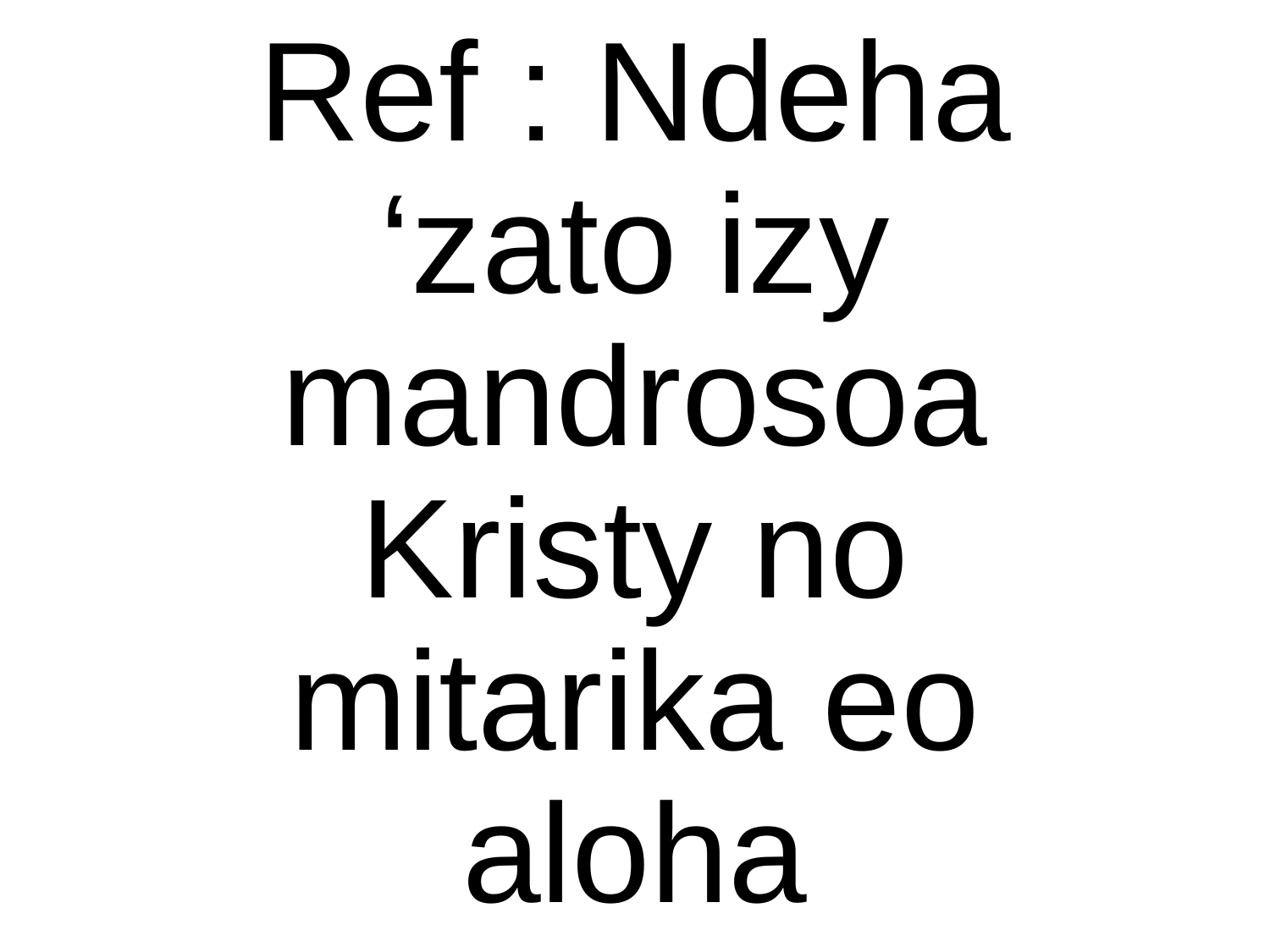

Ref : Ndeha ‘zato izy mandrosoa
Kristy no mitarika eo aloha